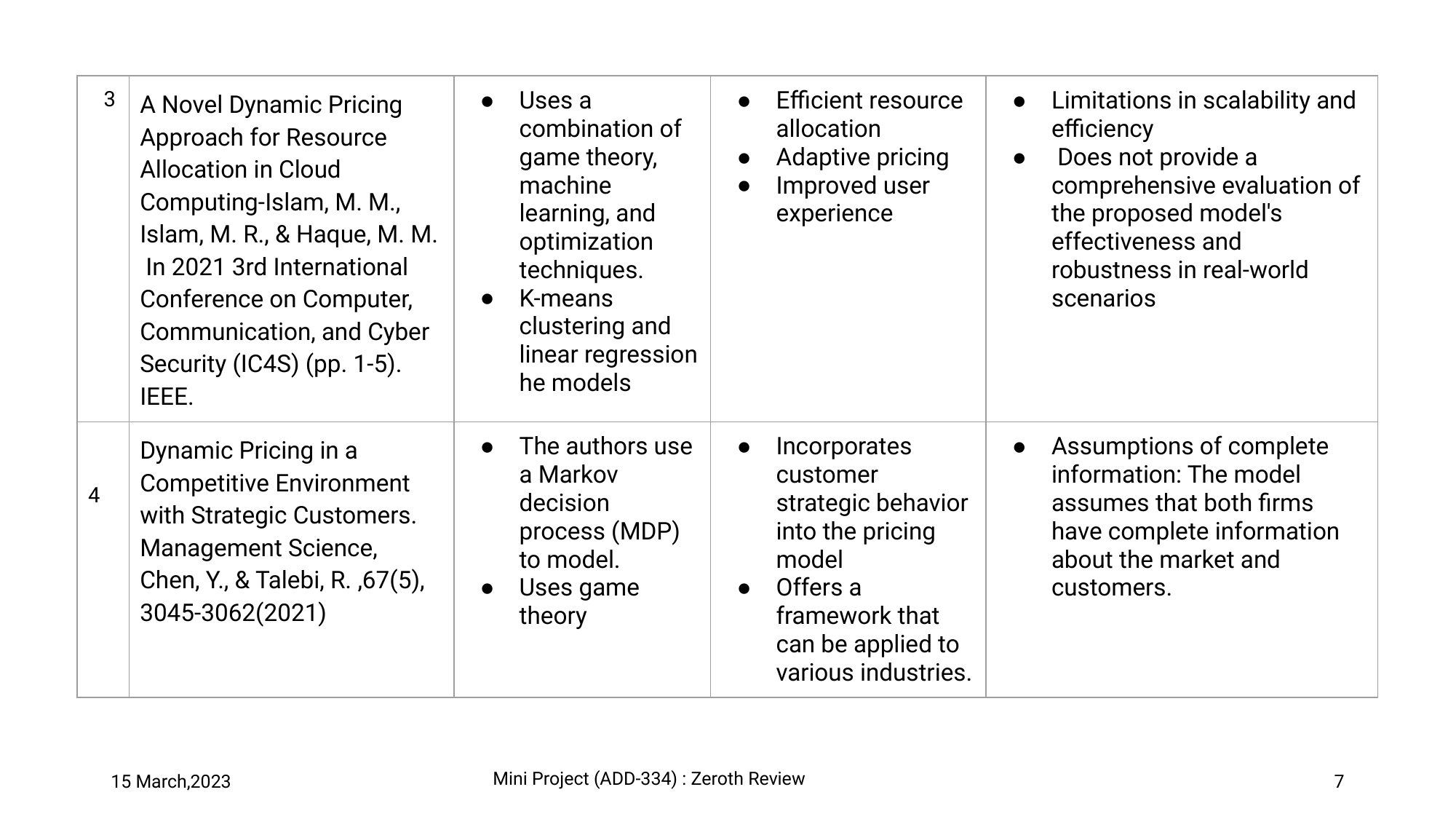

| 3 | A Novel Dynamic Pricing Approach for Resource Allocation in Cloud Computing-Islam, M. M., Islam, M. R., & Haque, M. M. In 2021 3rd International Conference on Computer, Communication, and Cyber Security (IC4S) (pp. 1-5). IEEE. | Uses a combination of game theory, machine learning, and optimization techniques. K-means clustering and linear regression he models | Efficient resource allocation Adaptive pricing Improved user experience | Limitations in scalability and efficiency Does not provide a comprehensive evaluation of the proposed model's effectiveness and robustness in real-world scenarios |
| --- | --- | --- | --- | --- |
| 4 | Dynamic Pricing in a Competitive Environment with Strategic Customers. Management Science, Chen, Y., & Talebi, R. ,67(5), 3045-3062(2021) | The authors use a Markov decision process (MDP) to model. Uses game theory | Incorporates customer strategic behavior into the pricing model Offers a framework that can be applied to various industries. | Assumptions of complete information: The model assumes that both firms have complete information about the market and customers. |
15 March,2023
Mini Project (ADD-334) : Zeroth Review
7